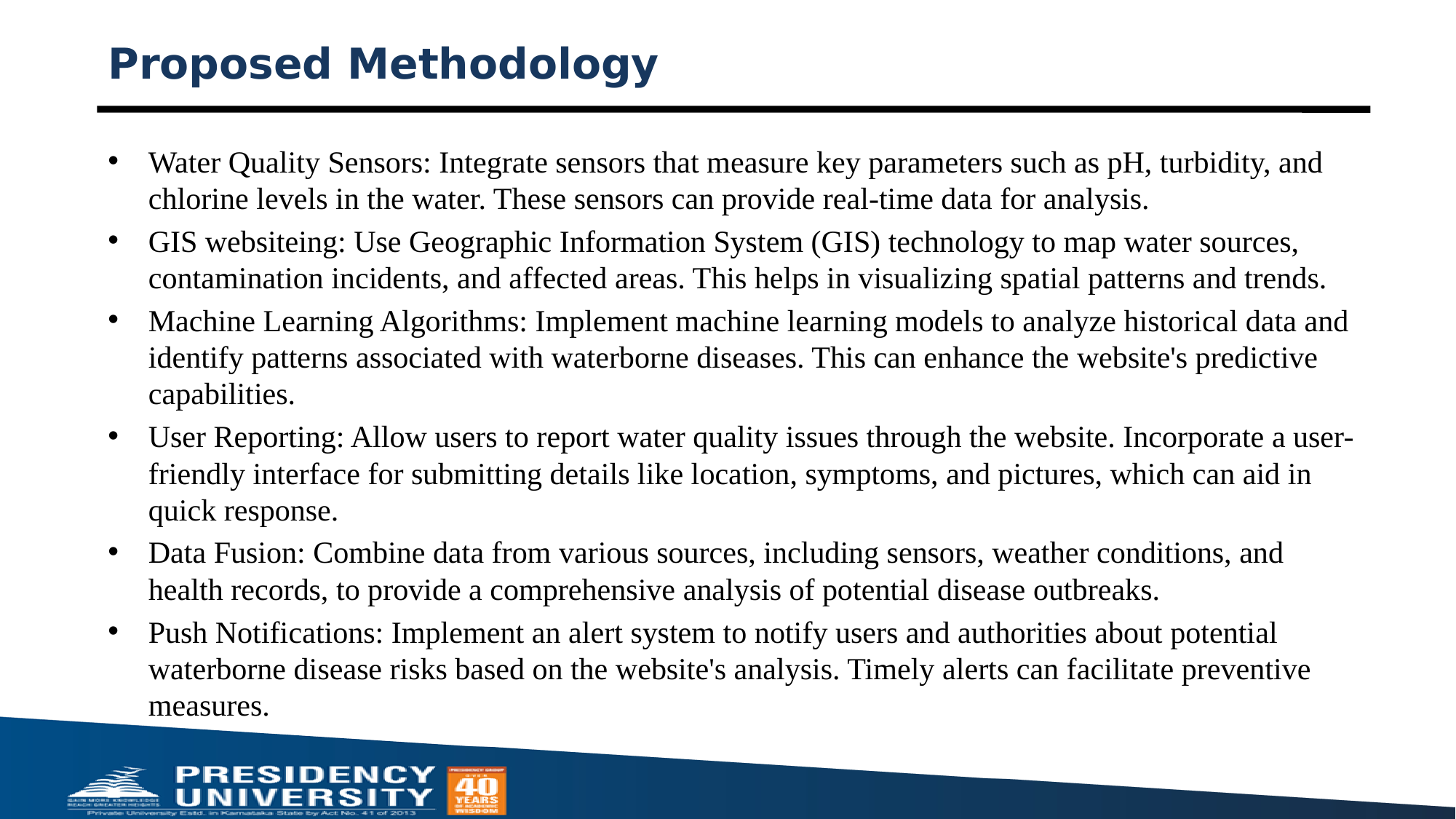

# Proposed Methodology
Water Quality Sensors: Integrate sensors that measure key parameters such as pH, turbidity, and chlorine levels in the water. These sensors can provide real-time data for analysis.
GIS websiteing: Use Geographic Information System (GIS) technology to map water sources, contamination incidents, and affected areas. This helps in visualizing spatial patterns and trends.
Machine Learning Algorithms: Implement machine learning models to analyze historical data and identify patterns associated with waterborne diseases. This can enhance the website's predictive capabilities.
User Reporting: Allow users to report water quality issues through the website. Incorporate a user-friendly interface for submitting details like location, symptoms, and pictures, which can aid in quick response.
Data Fusion: Combine data from various sources, including sensors, weather conditions, and health records, to provide a comprehensive analysis of potential disease outbreaks.
Push Notifications: Implement an alert system to notify users and authorities about potential waterborne disease risks based on the website's analysis. Timely alerts can facilitate preventive measures.